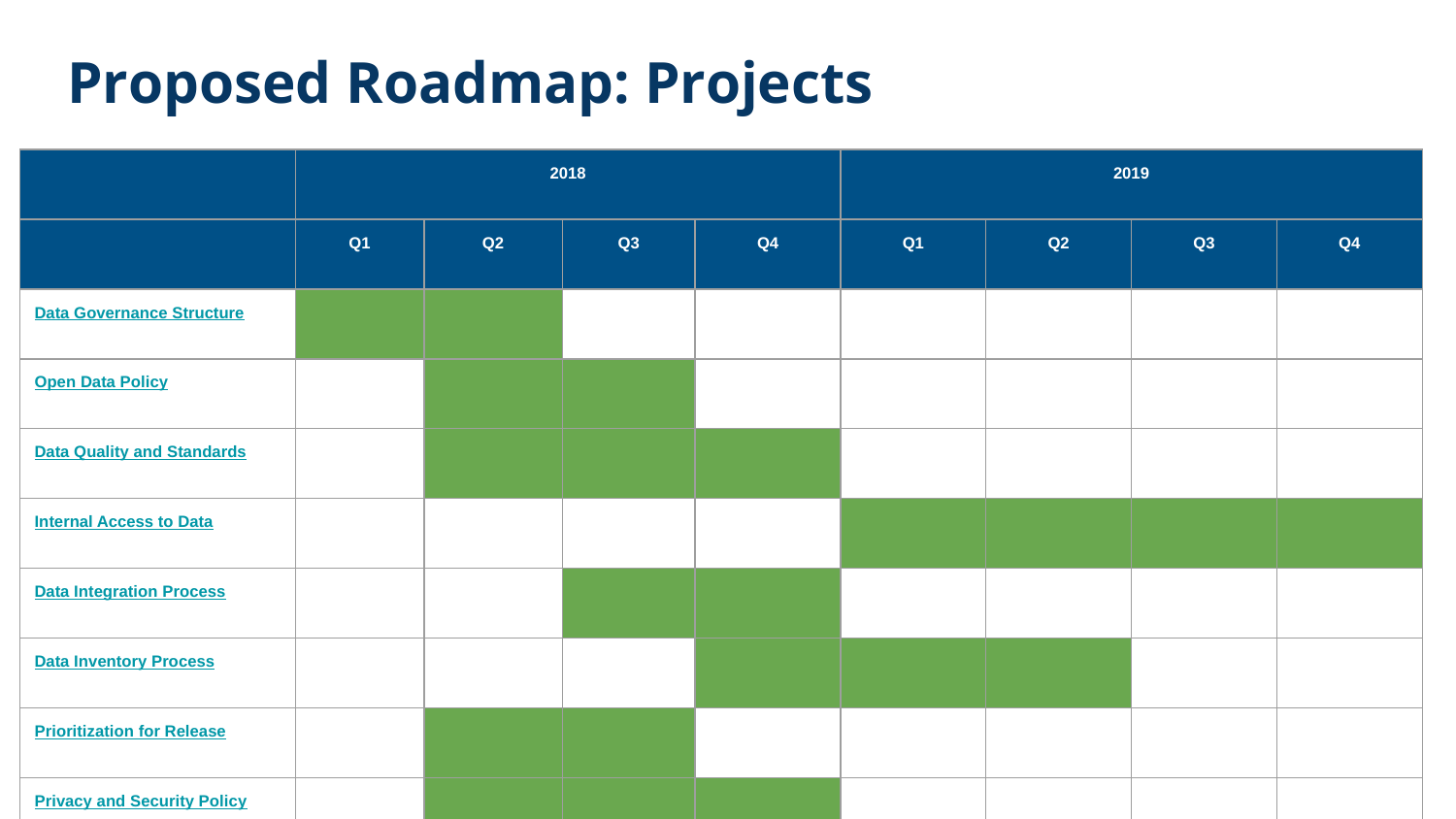

# Proposed Roadmap: Projects

|  | 2018 |  |  |  | 2019 |  |  |  |
| --- | --- | --- | --- | --- | --- | --- | --- | --- |
|  | Q1 | Q2 | Q3 | Q4 | Q1 | Q2 | Q3 | Q4 |
| Data Governance Structure |  |  |  |  |  |  |  |  |
| Open Data Policy |  |  |  |  |  |  |  |  |
| Data Quality and Standards |  |  |  |  |  |  |  |  |
| Internal Access to Data |  |  |  |  |  |  |  |  |
| Data Integration Process |  |  |  |  |  |  |  |  |
| Data Inventory Process |  |  |  |  |  |  |  |  |
| Prioritization for Release |  |  |  |  |  |  |  |  |
| Privacy and Security Policy |  |  |  |  |  |  |  |  |
| Risk Management Policy |  |  |  |  |  |  |  |  |
| Data Retention Policy |  |  |  |  |  |  |  |  |
| Data Publication Process |  |  |  |  |  |  |  |  |